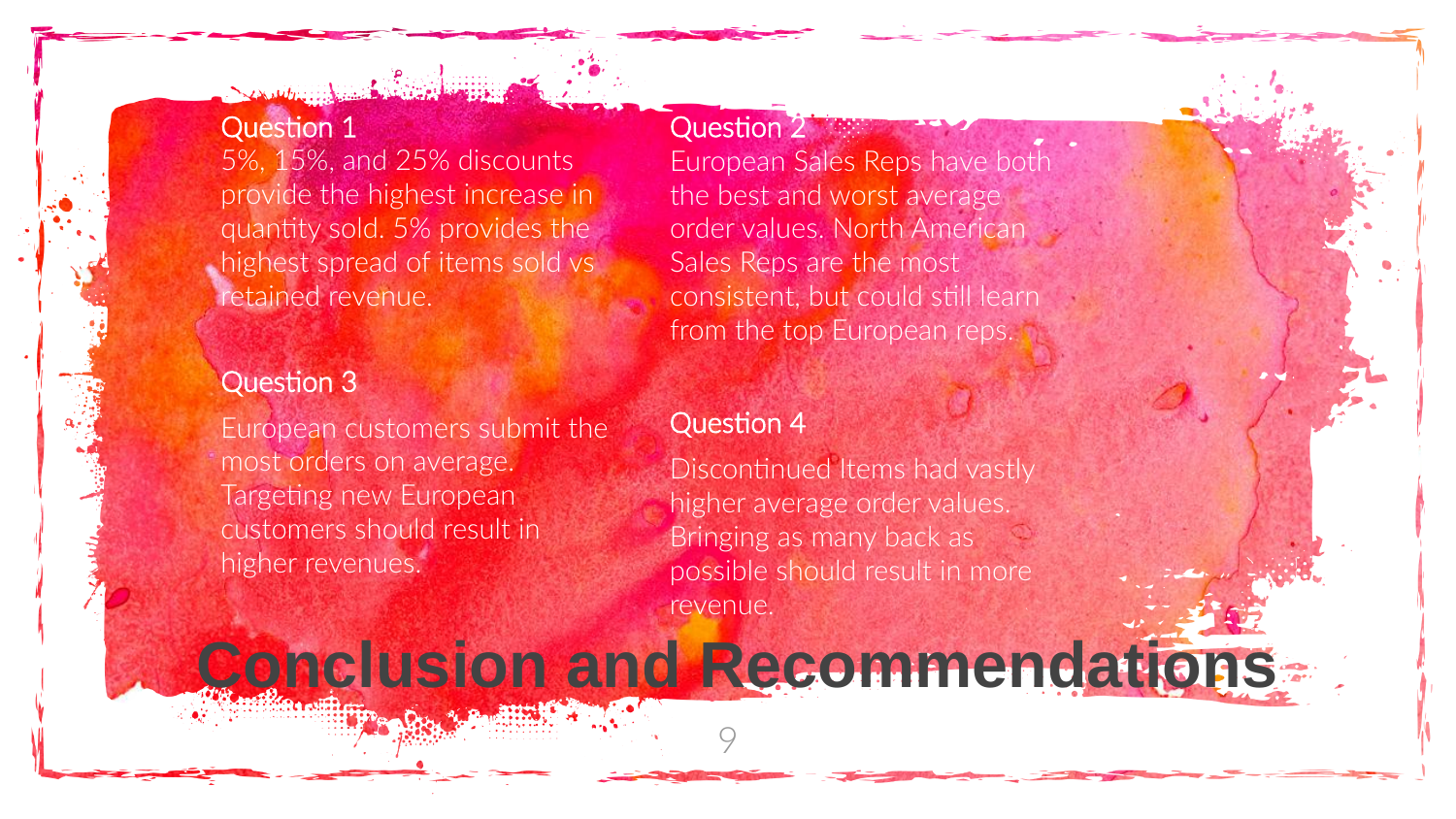

Question 1
5%, 15%, and 25% discounts provide the highest increase in quantity sold. 5% provides the highest spread of items sold vs retained revenue.
Question 2
European Sales Reps have both the best and worst average order values. North American Sales Reps are the most consistent, but could still learn from the top European reps.
Question 3
European customers submit the most orders on average. Targeting new European customers should result in higher revenues.
Question 4
Discontinued Items had vastly higher average order values. Bringing as many back as possible should result in more revenue.
Conclusion and Recommendations
9